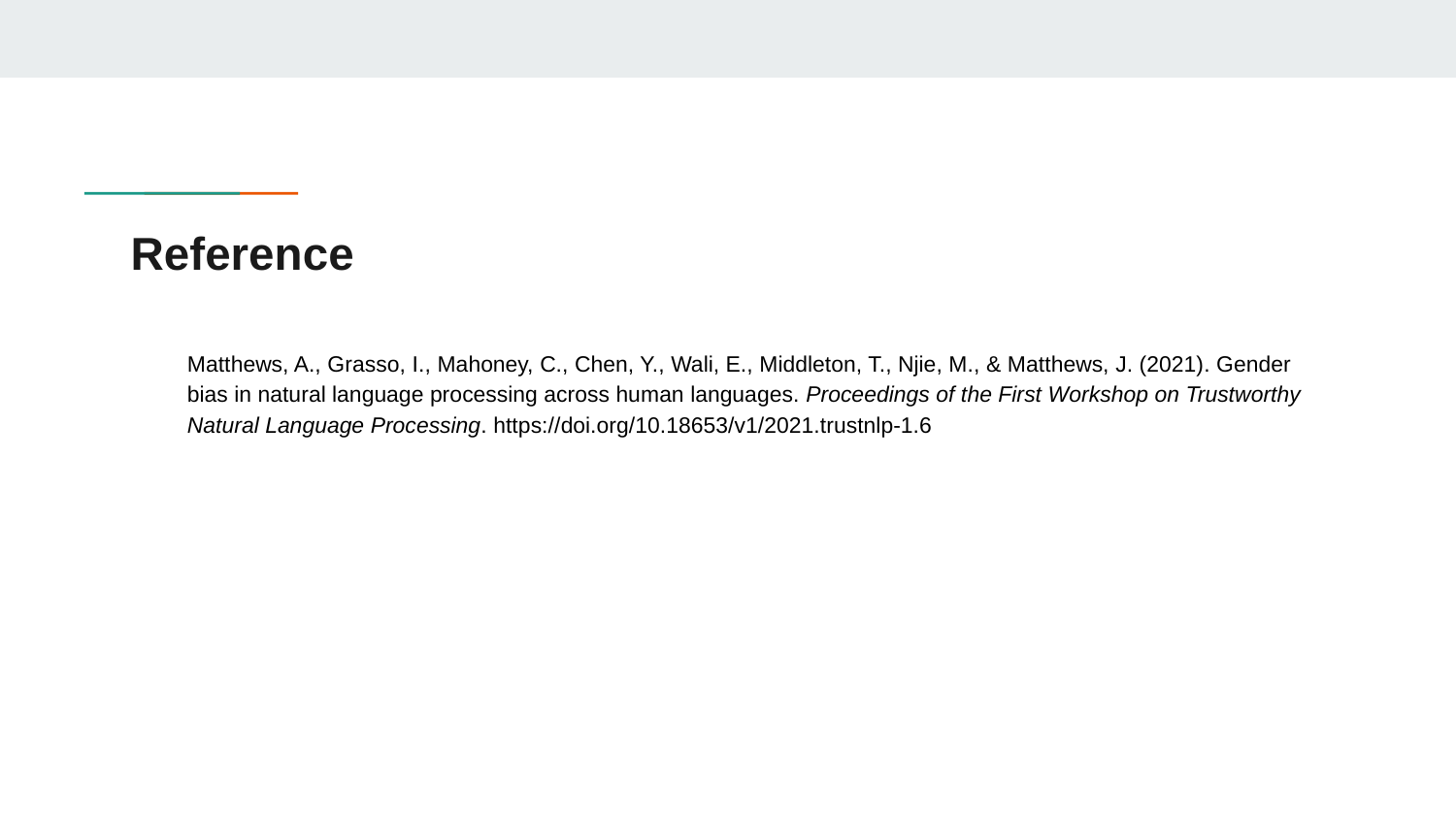

# Reference
Matthews, A., Grasso, I., Mahoney, C., Chen, Y., Wali, E., Middleton, T., Njie, M., & Matthews, J. (2021). Gender bias in natural language processing across human languages. Proceedings of the First Workshop on Trustworthy Natural Language Processing. https://doi.org/10.18653/v1/2021.trustnlp-1.6